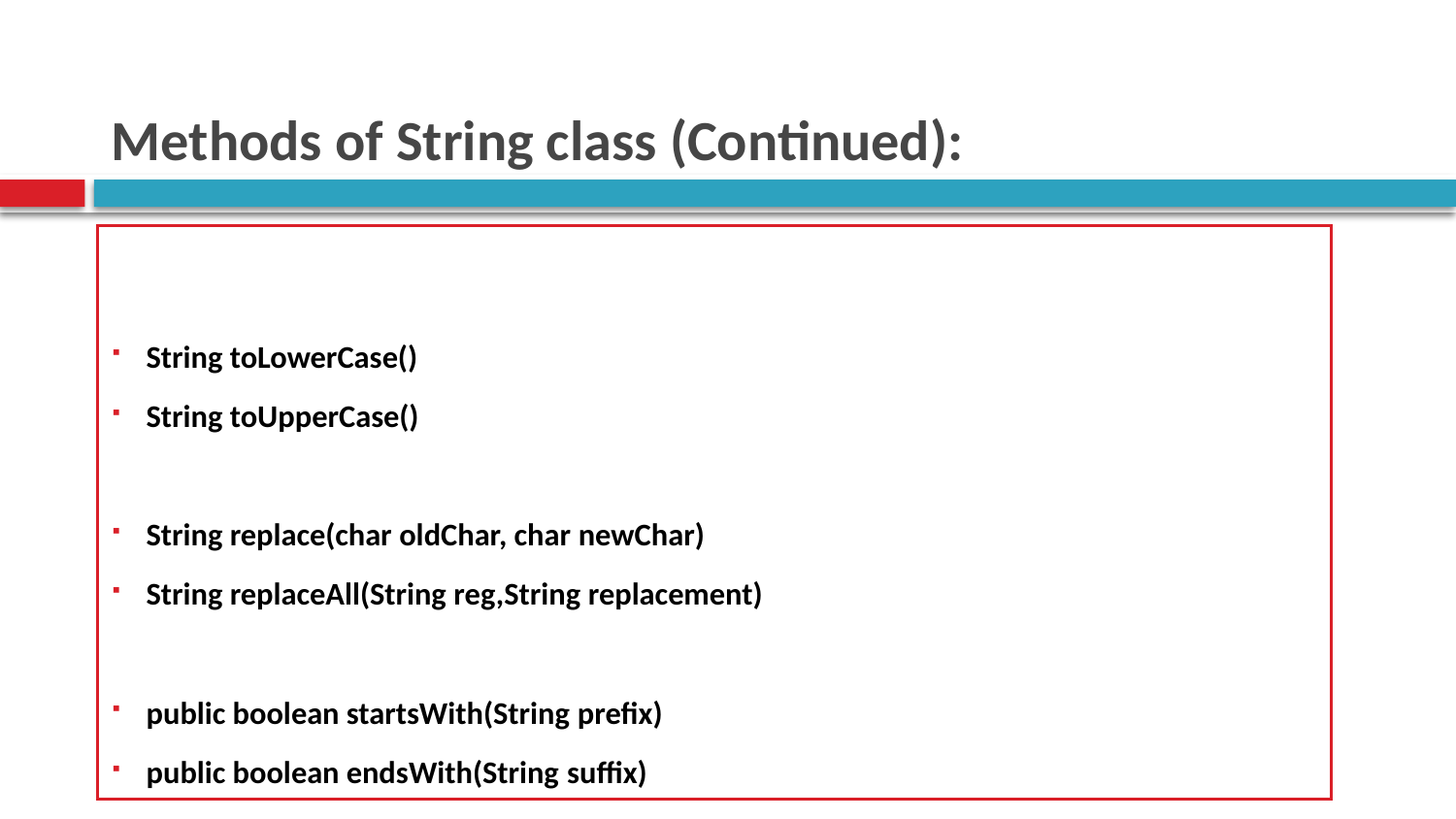

# Methods of String class (Continued):

String toLowerCase()
String toUpperCase()

String replace(char oldChar, char newChar)
String replaceAll(String reg,String replacement)

public boolean startsWith(String prefix)
public boolean endsWith(String suffix)